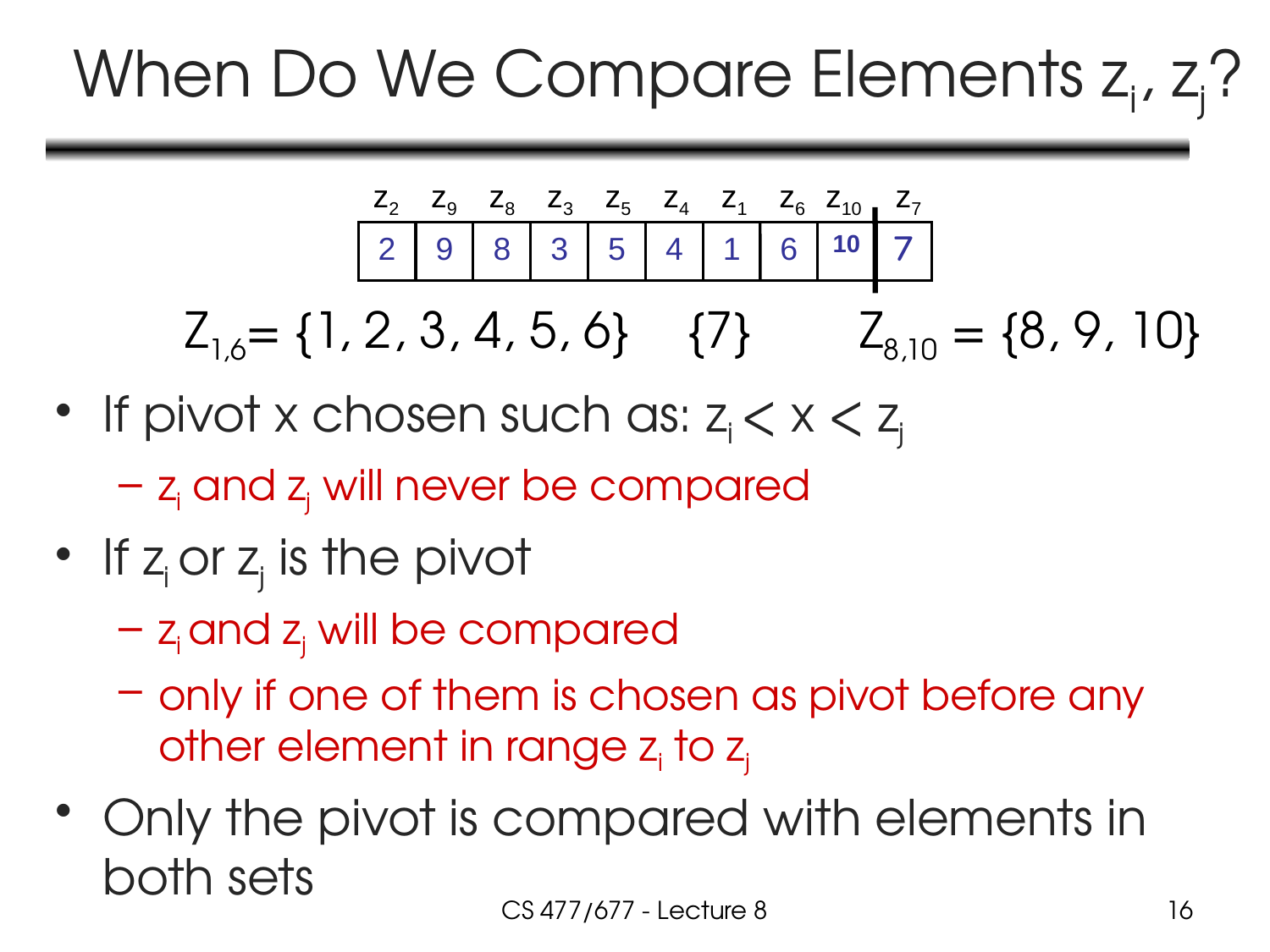

# When Do We Compare Elements zi, zj?
z2
z3
z7
z9
z8
z5
z4
z1
z6
z10

2
9
8
3
5
4
1
6

10
7
Z1,6= {1, 2, 3, 4, 5, 6}
{7}
Z8,10 = {8, 9, 10}
If pivot x chosen such as: zi < x < zj
zi and zj will never be compared
If zi or zj is the pivot
zi and zj will be compared
only if one of them is chosen as pivot before any other element in range zi to zj
Only the pivot is compared with elements in both sets
CS 477/677 - Lecture 8
16